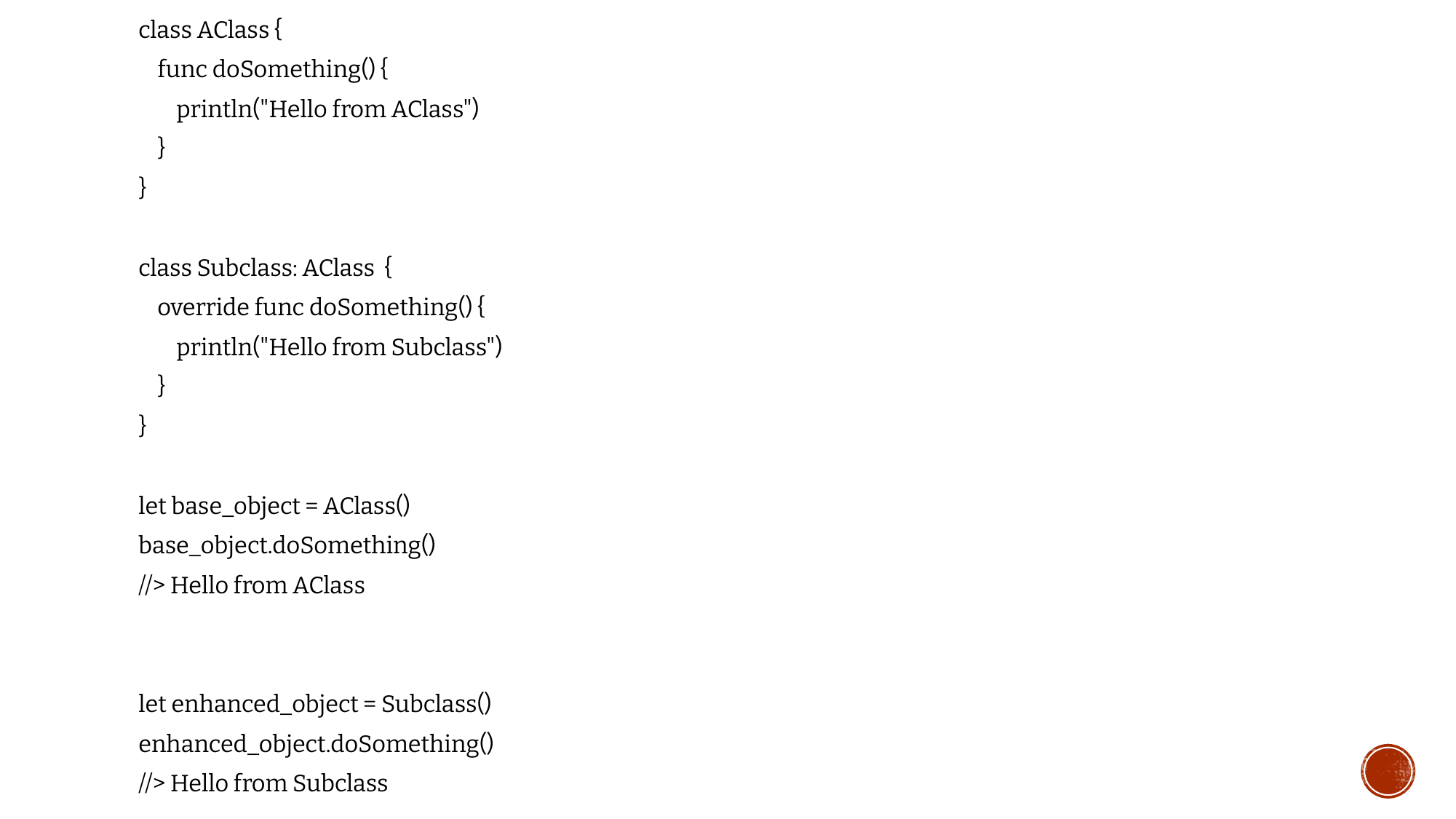

class AClass {
    func doSomething() {
        println("Hello from AClass")
    }
}

class Subclass: AClass  {
    override func doSomething() {
        println("Hello from Subclass")
    }
}

let base_object = AClass()
base_object.doSomething()
//> Hello from AClass

let enhanced_object = Subclass()
enhanced_object.doSomething()
//> Hello from Subclass